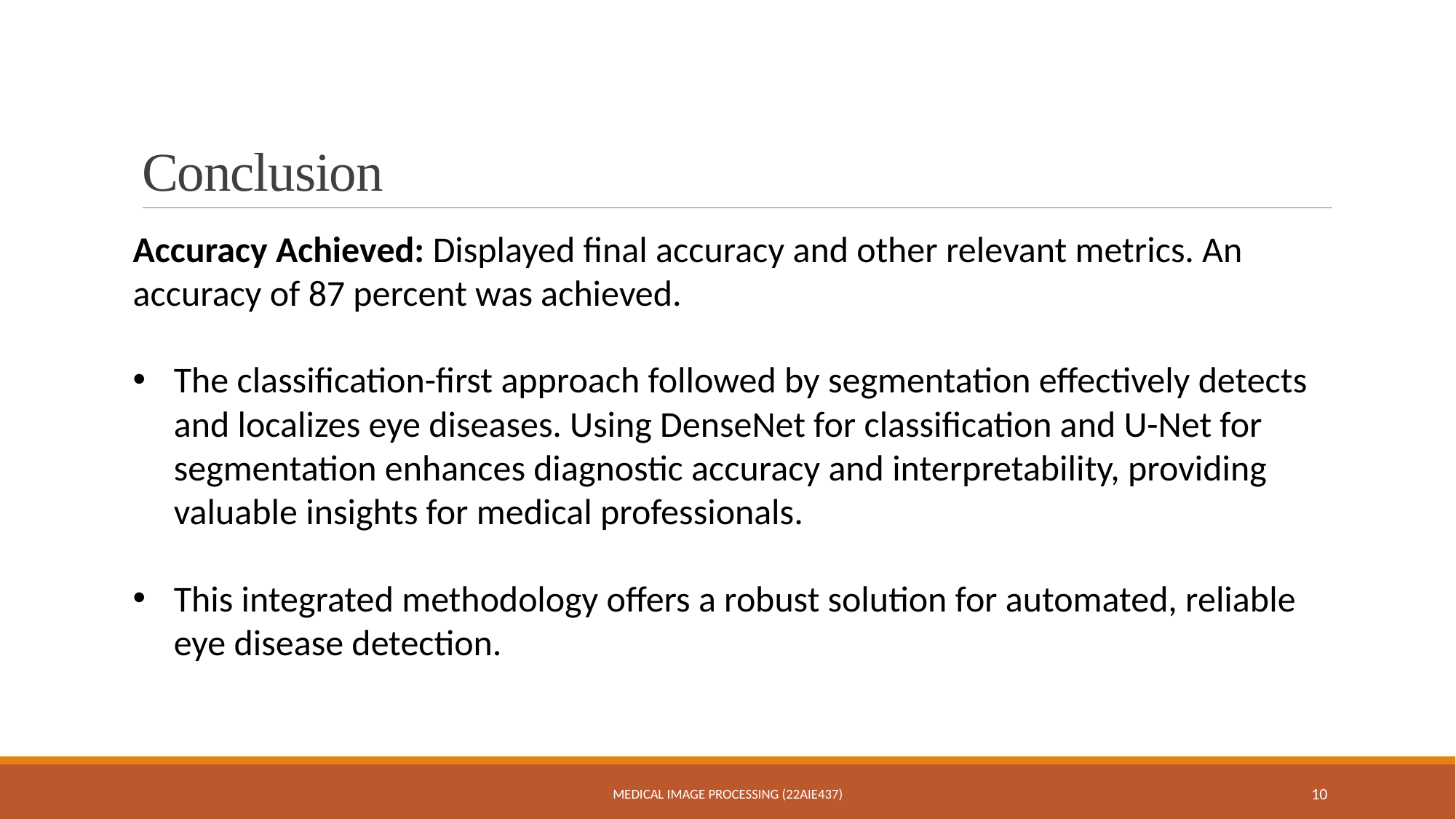

# Conclusion
Accuracy Achieved: Displayed final accuracy and other relevant metrics. An accuracy of 87 percent was achieved.

The classification-first approach followed by segmentation effectively detects and localizes eye diseases. Using DenseNet for classification and U-Net for segmentation enhances diagnostic accuracy and interpretability, providing valuable insights for medical professionals.

This integrated methodology offers a robust solution for automated, reliable eye disease detection.

Medical Image Processing (22AIE437)
10